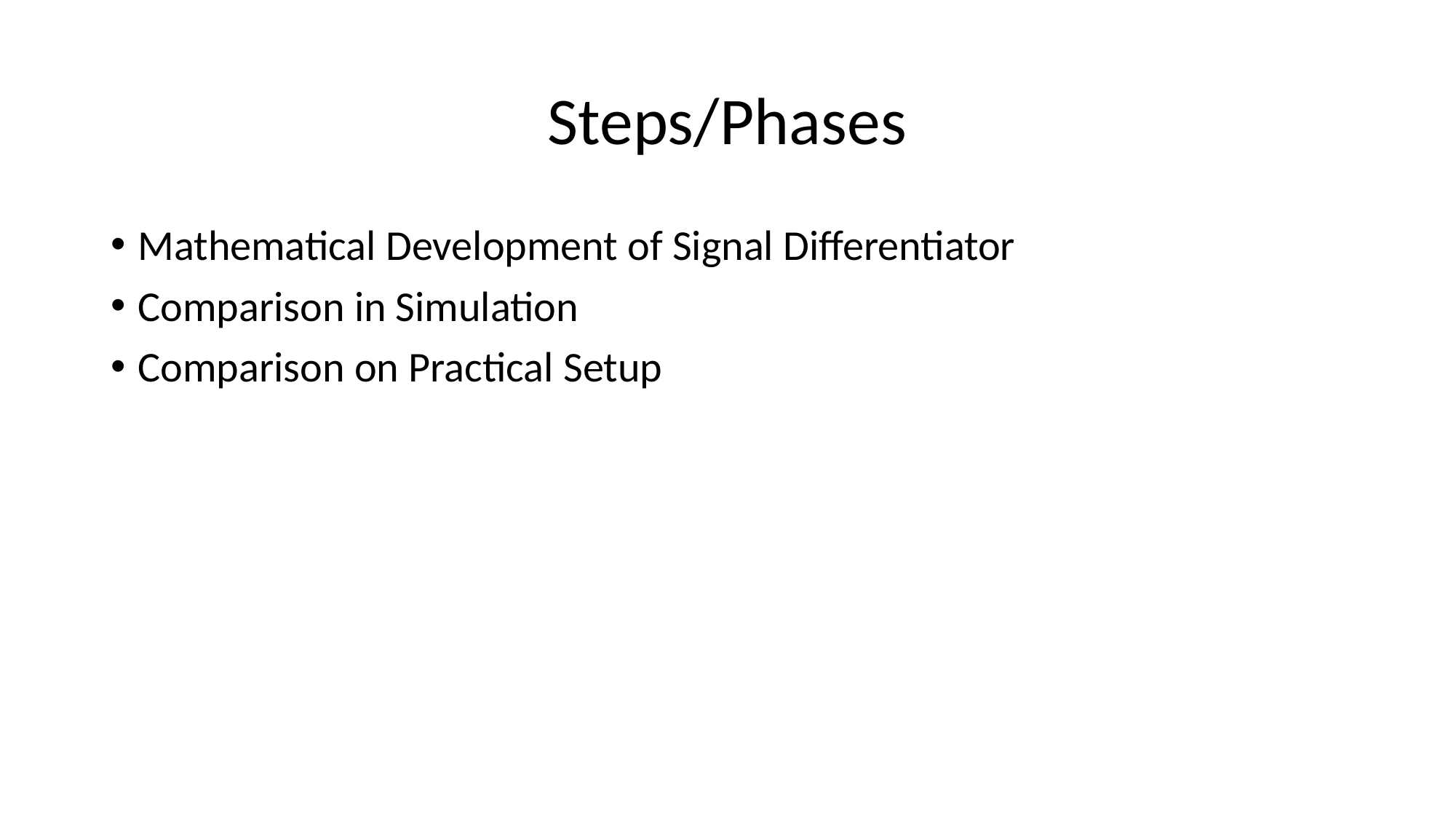

# Steps/Phases
Mathematical Development of Signal Differentiator
Comparison in Simulation
Comparison on Practical Setup